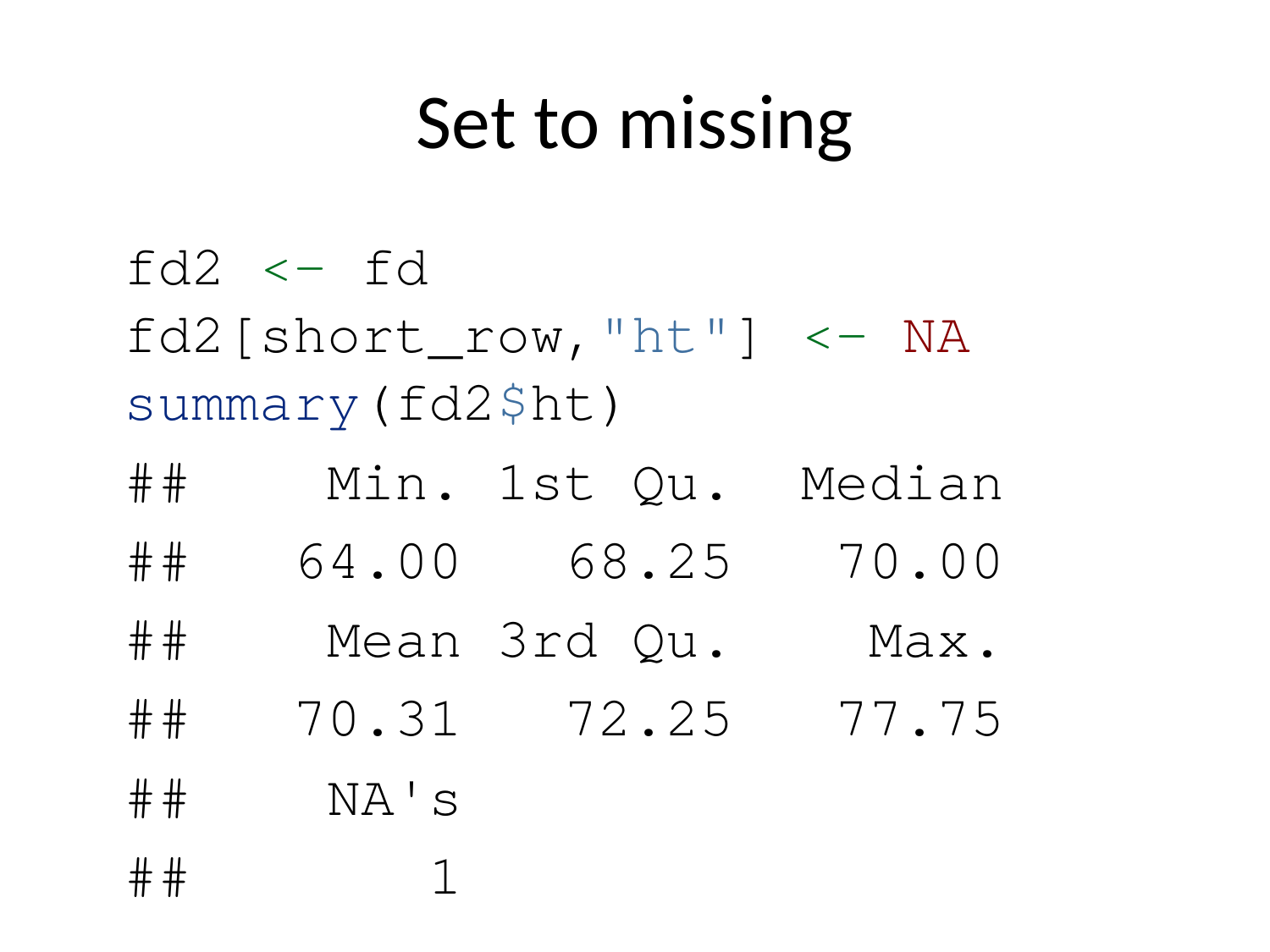

# Set to missing
fd2 <- fd
fd2[short_row,"ht"] <- NA
summary(fd2$ht)
##    Min. 1st Qu.  Median
##   64.00   68.25   70.00
##    Mean 3rd Qu.    Max.
##   70.31   72.25   77.75
##    NA's
##       1